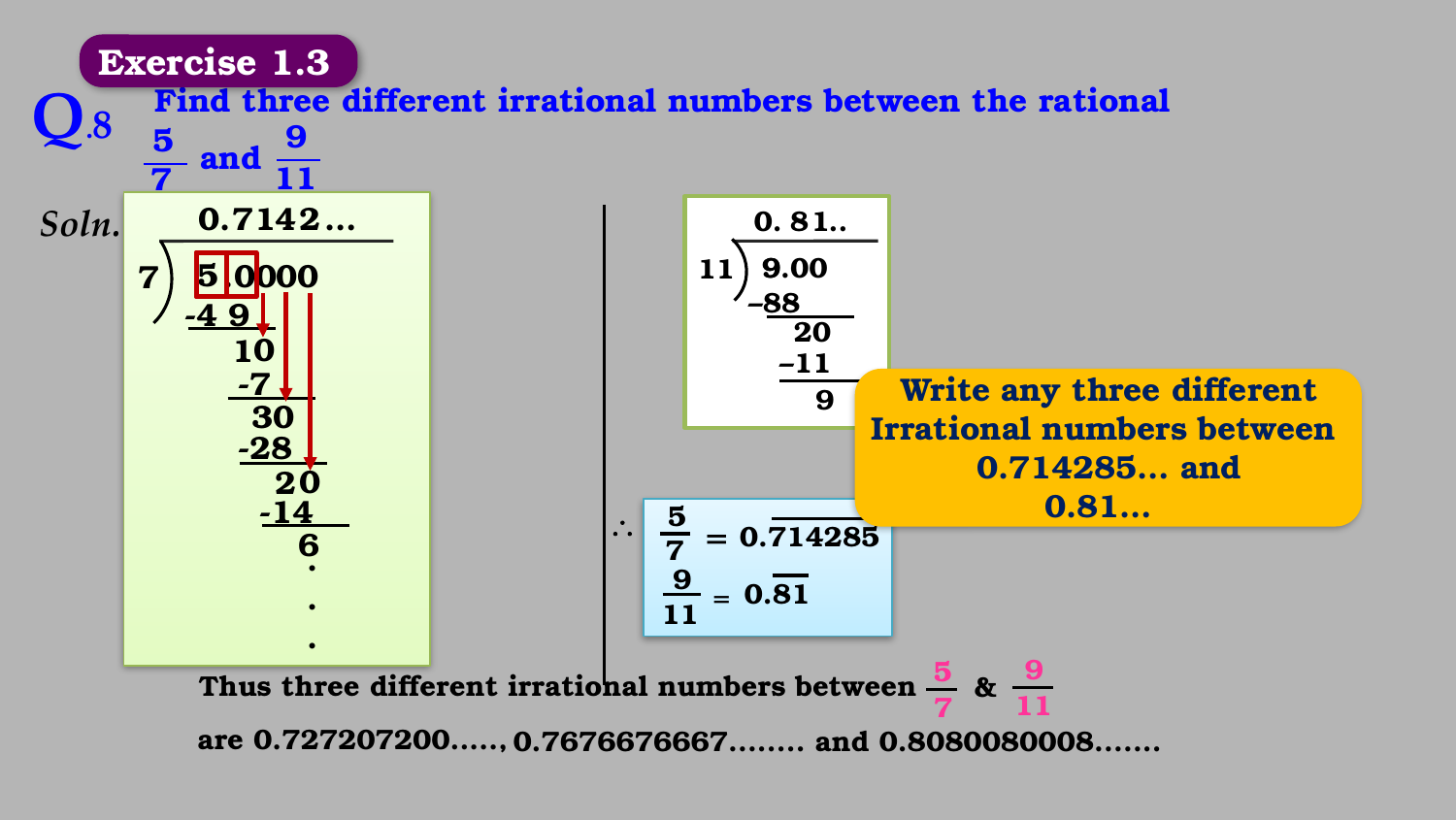

Exercise 1.3

Q.8
Find three different irrational numbers between the rational
9
11
5
7
and

5 can be also written as 5.0000
0.
7
1
4
2
…
Soln.

0.
8
1
..

∵        5 < 7

9
9.00
11
5
.0000
7

–88
-4 9
20
0
1
–11
-7
Write any three different
Irrational numbers between
0.714285… and
0.81…

9
3
0
-28
0
2
-14
5
7

∴
=
0.714285
6
.
.
.
9
11
0.81
=
9
11
5
7
Thus three different irrational numbers between
&
are 0.727207200.....,
0.7676676667........ and 0.8080080008.......